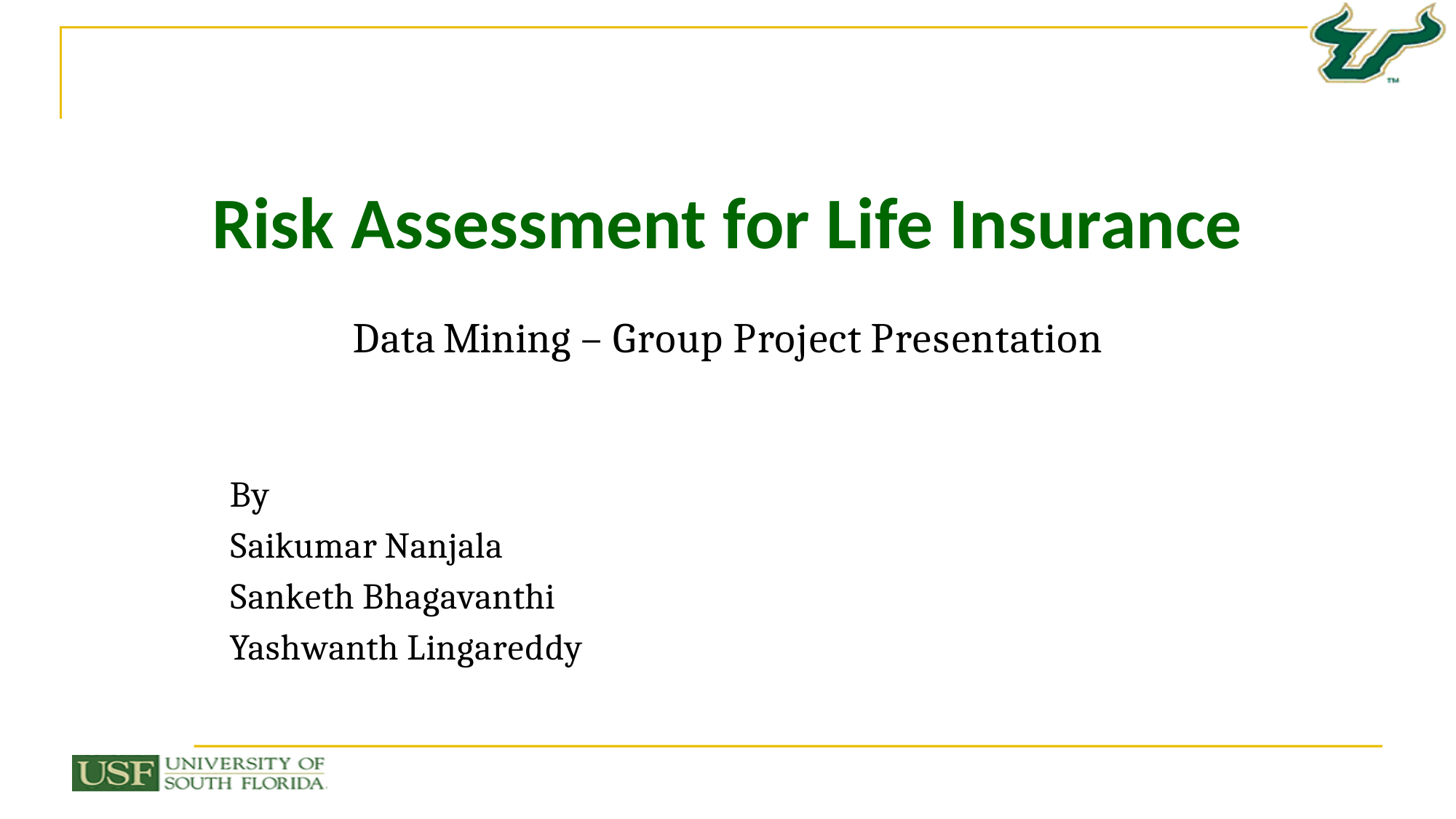

# Risk Assessment for Life Insurance
Data Mining – Group Project Presentation

By
Saikumar Nanjala
Sanketh Bhagavanthi
Yashwanth Lingareddy